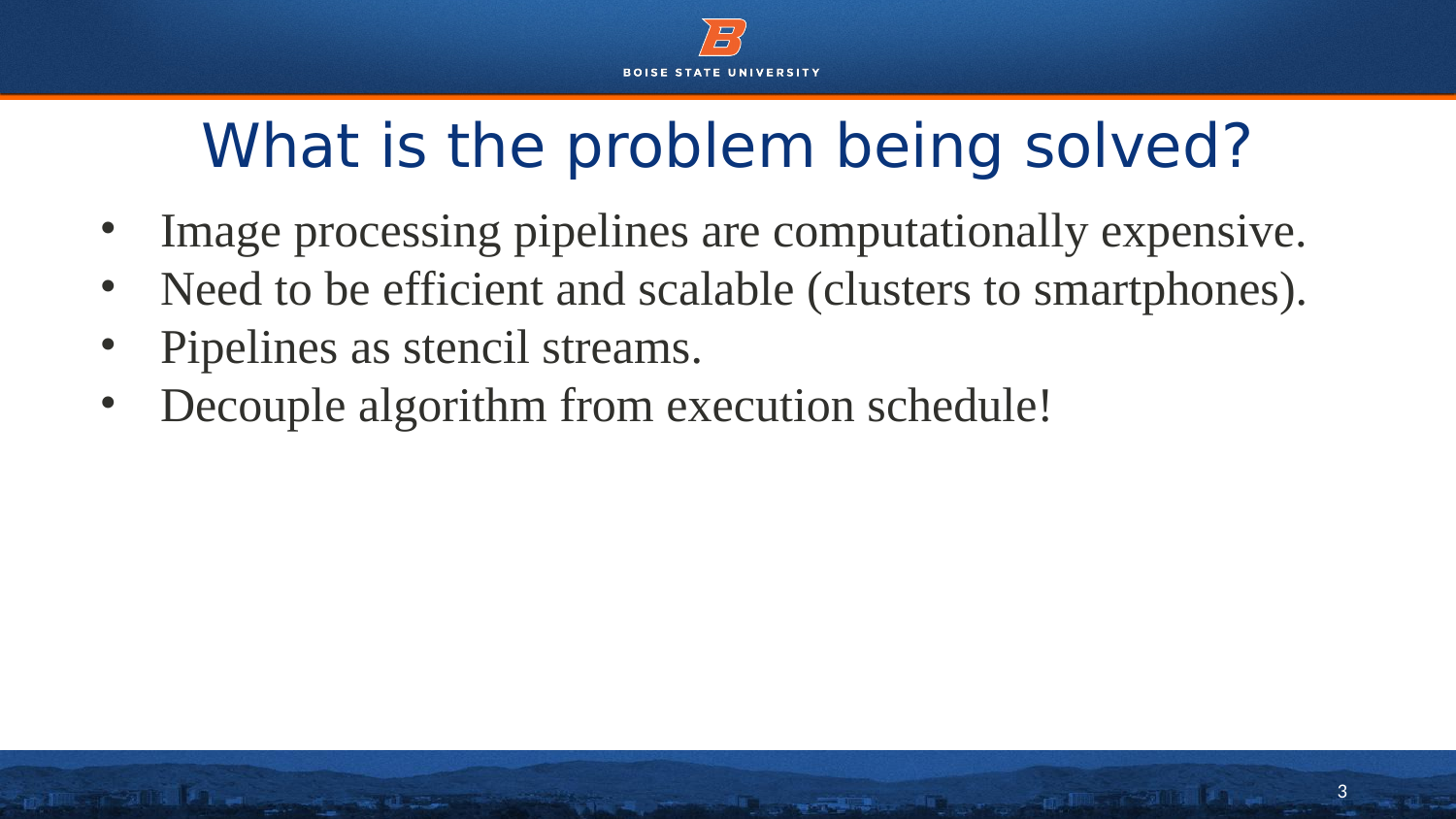

# What is the problem being solved?
Image processing pipelines are computationally expensive.
Need to be efficient and scalable (clusters to smartphones).
Pipelines as stencil streams.
Decouple algorithm from execution schedule!